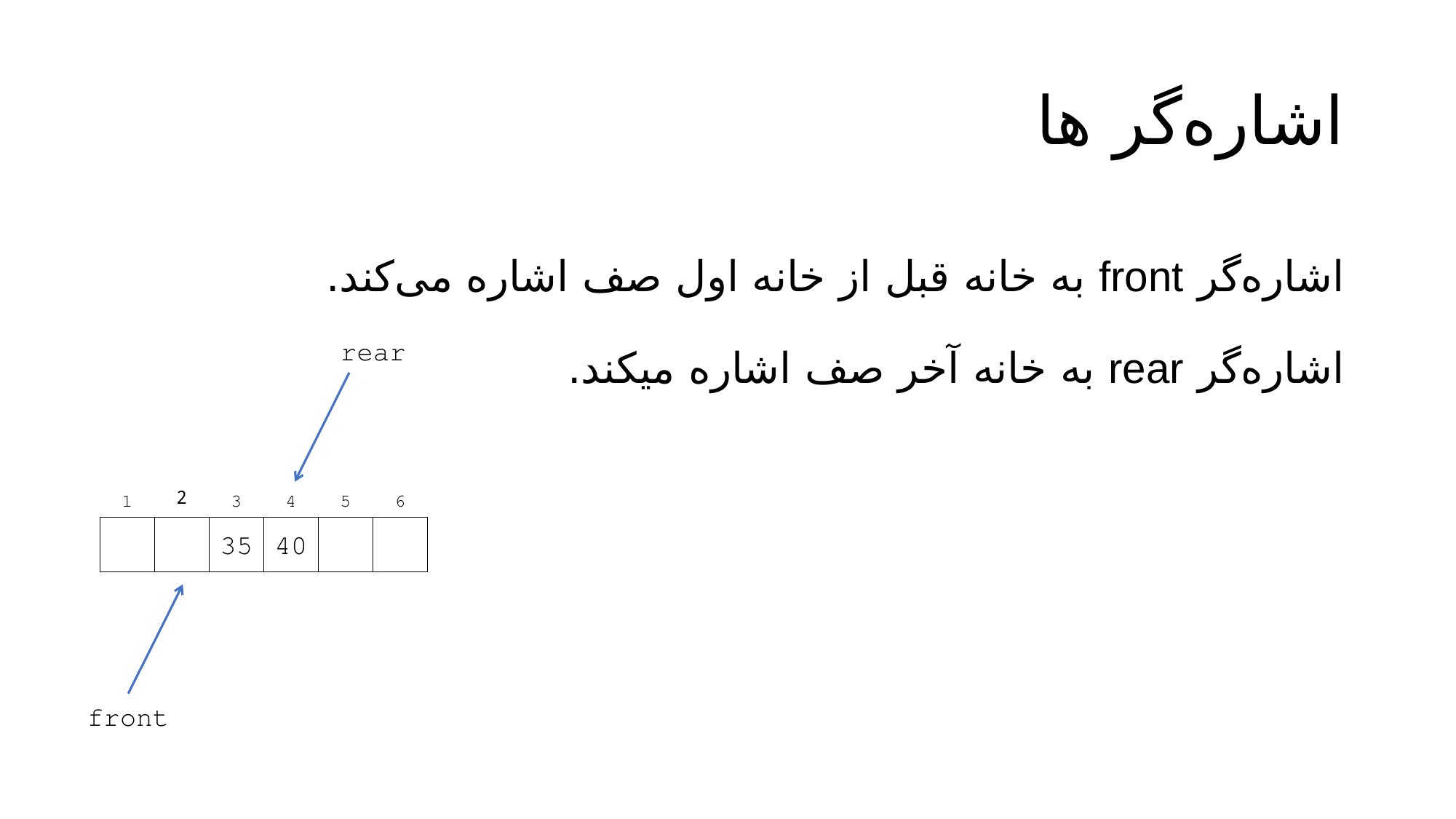

# اشاره‌گر ها
اشاره‌گر front به خانه قبل از خانه اول صف اشاره می‌کند.
اشاره‌گر rear به خانه آخر صف اشاره میکند.
rear
| 1 | 2 | 3 | 4 | 5 | 6 |
| --- | --- | --- | --- | --- | --- |
|  |  | 35 | 40 |  |  |
front